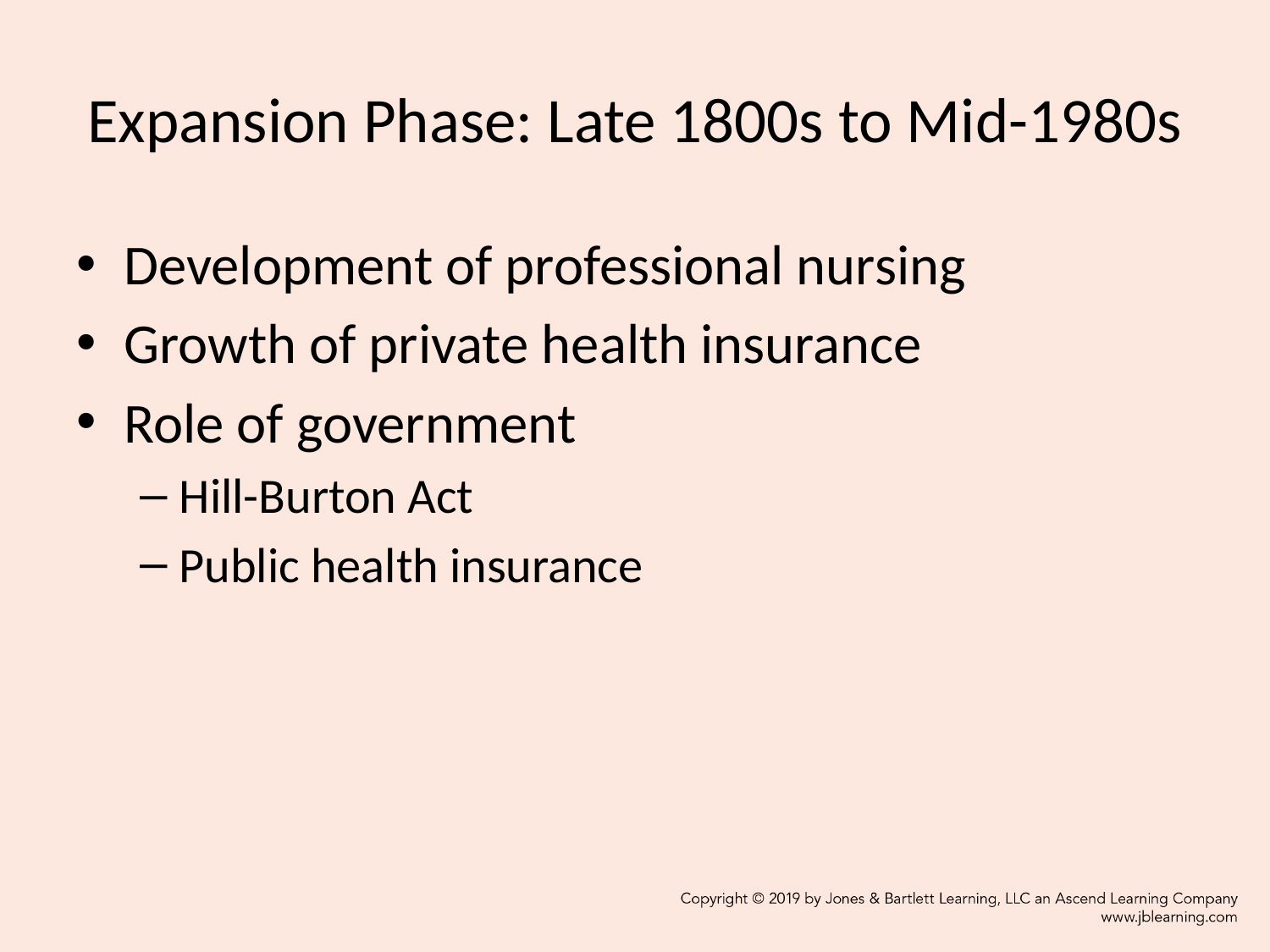

# Expansion Phase: Late 1800s to Mid-1980s
Development of professional nursing
Growth of private health insurance
Role of government
Hill-Burton Act
Public health insurance